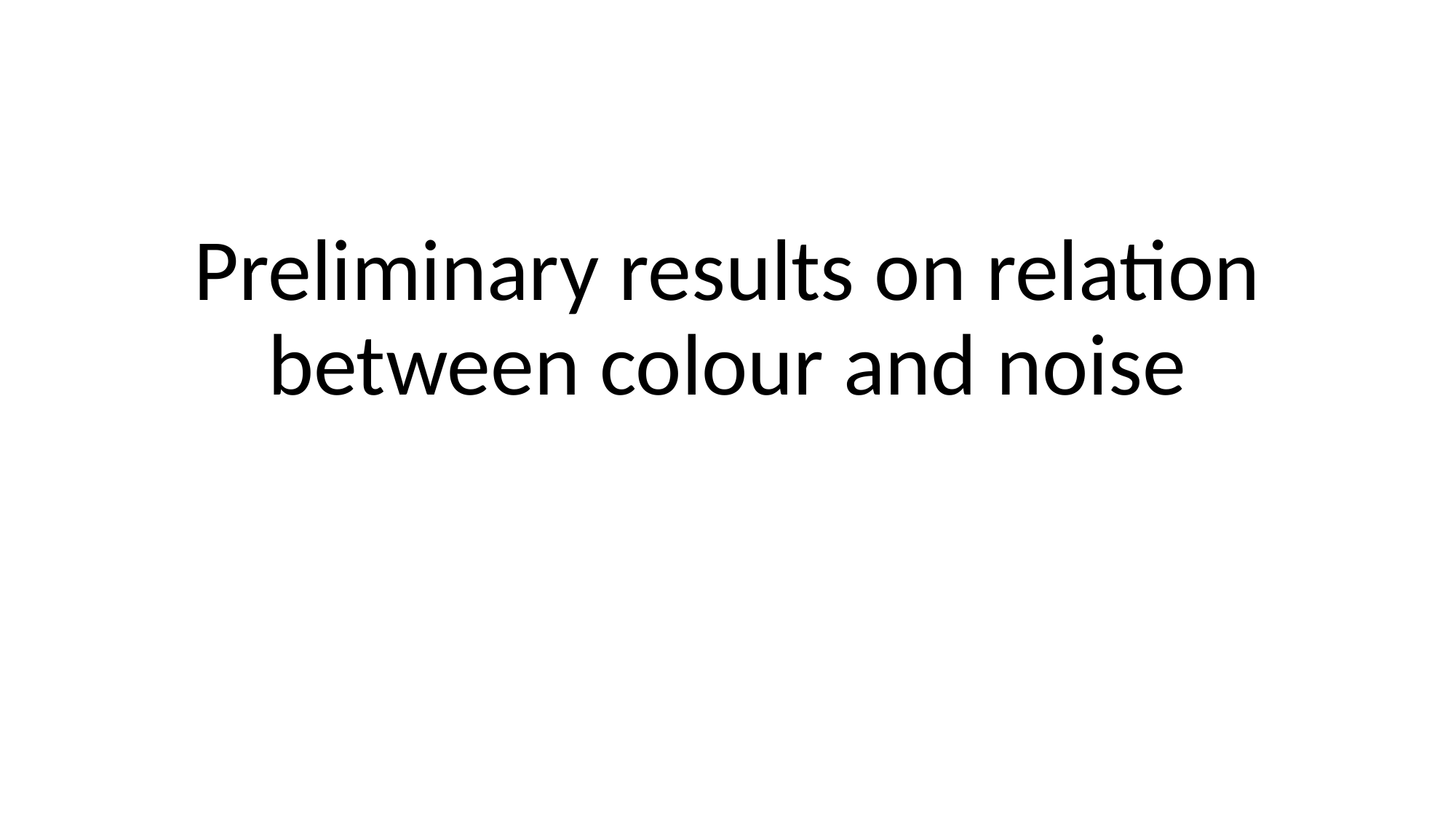

# Preliminary results on relation between colour and noise